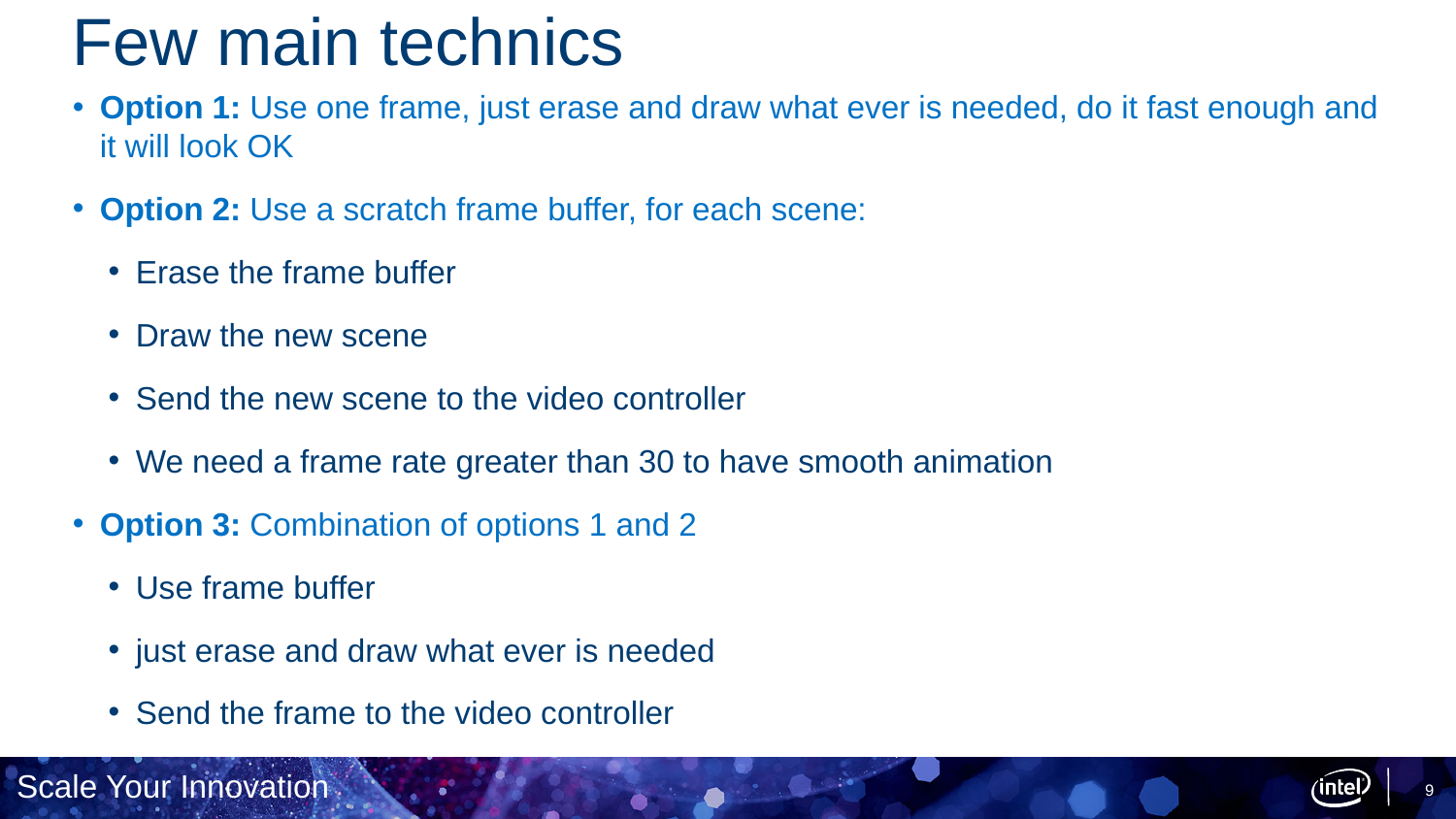

# Few main technics
Option 1: Use one frame, just erase and draw what ever is needed, do it fast enough and it will look OK
Option 2: Use a scratch frame buffer, for each scene:
Erase the frame buffer
Draw the new scene
Send the new scene to the video controller
We need a frame rate greater than 30 to have smooth animation
Option 3: Combination of options 1 and 2
Use frame buffer
just erase and draw what ever is needed
Send the frame to the video controller

9